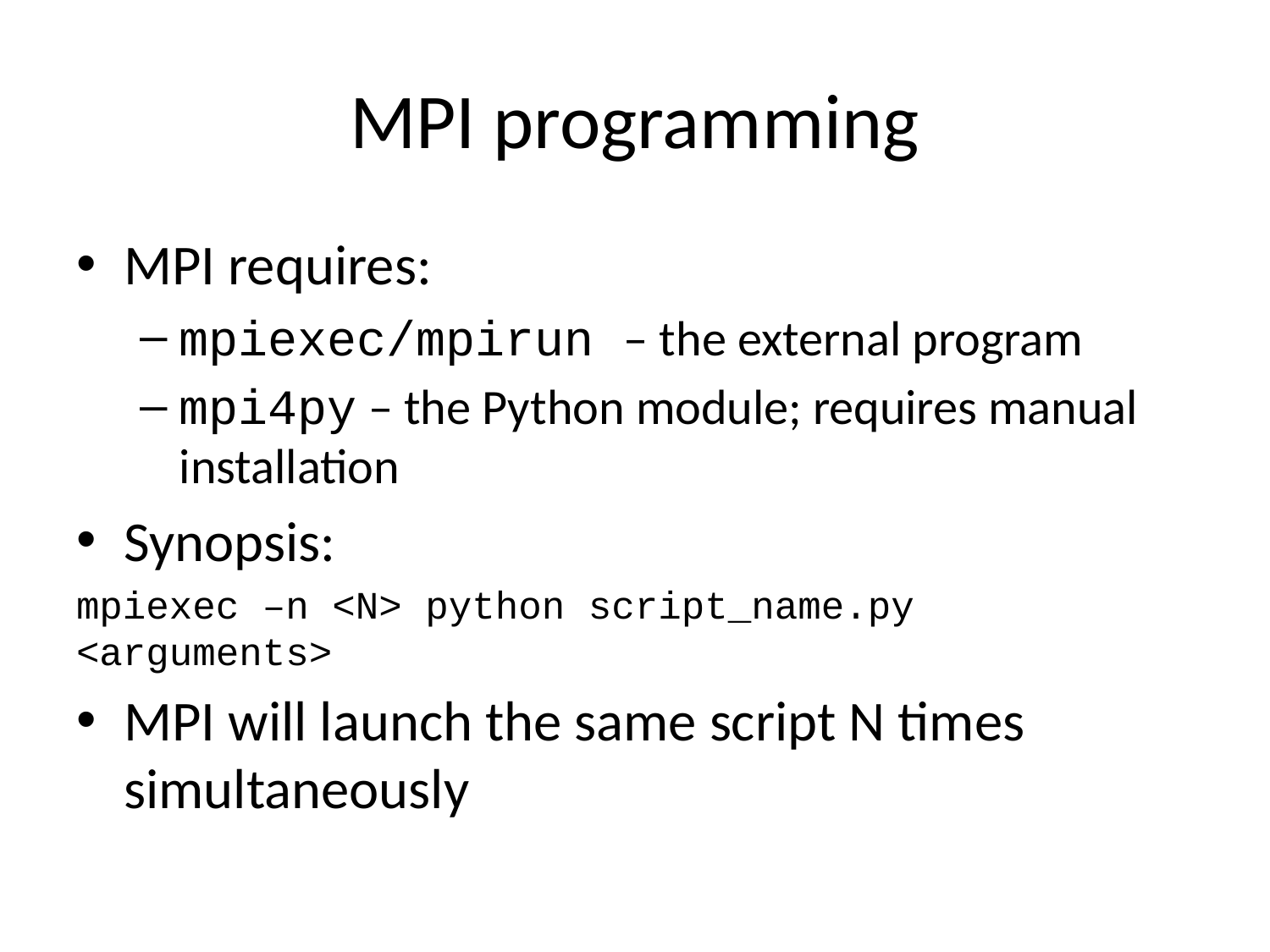

# MPI programming
MPI requires:
mpiexec/mpirun – the external program
mpi4py – the Python module; requires manual installation
Synopsis:
mpiexec –n <N> python script_name.py <arguments>
MPI will launch the same script N times simultaneously